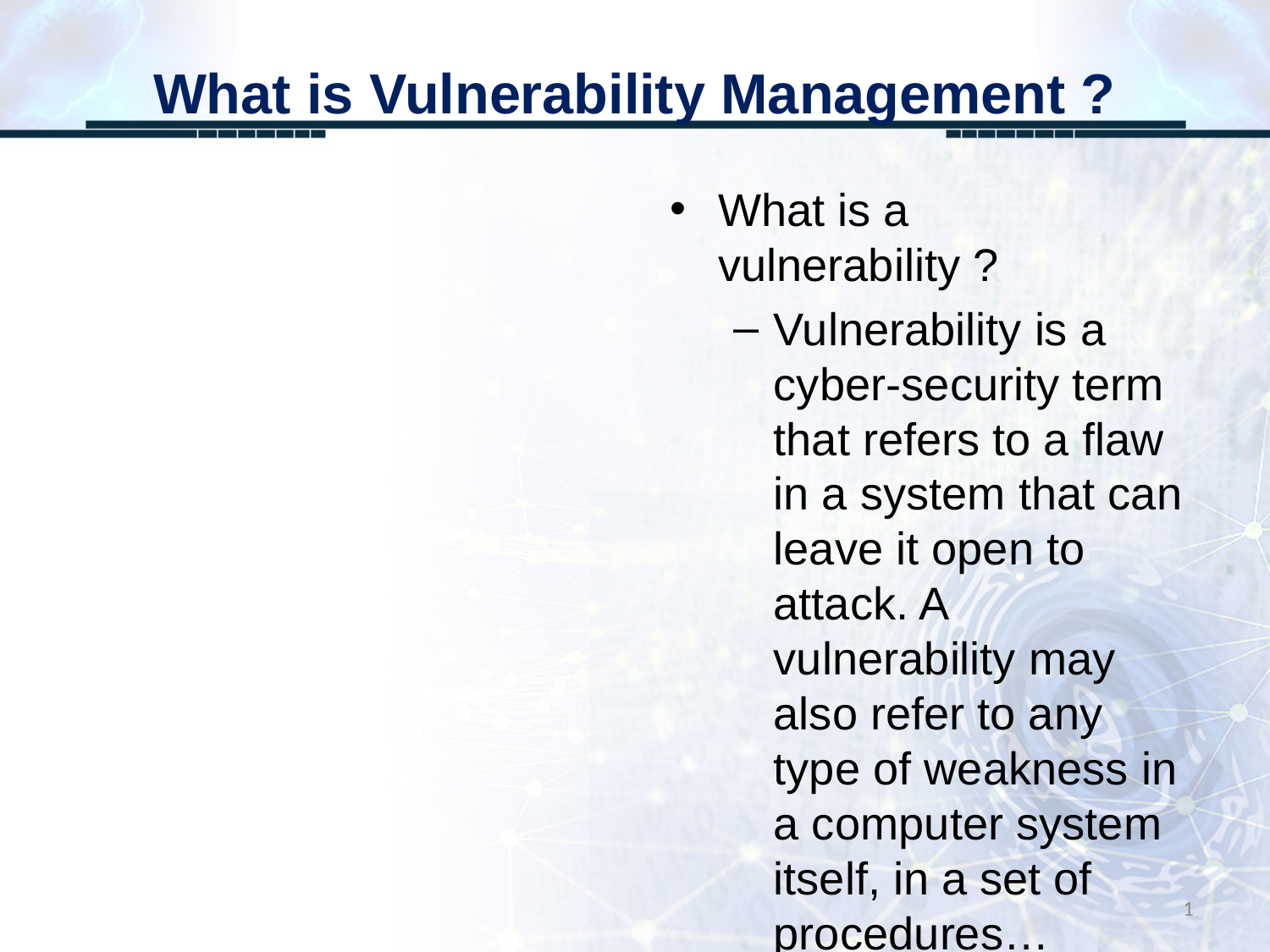

# What is Vulnerability Management ?
What is a vulnerability ?
Vulnerability is a cyber-security term that refers to a flaw in a system that can leave it open to attack. A vulnerability may also refer to any type of weakness in a computer system itself, in a set of procedures…
1